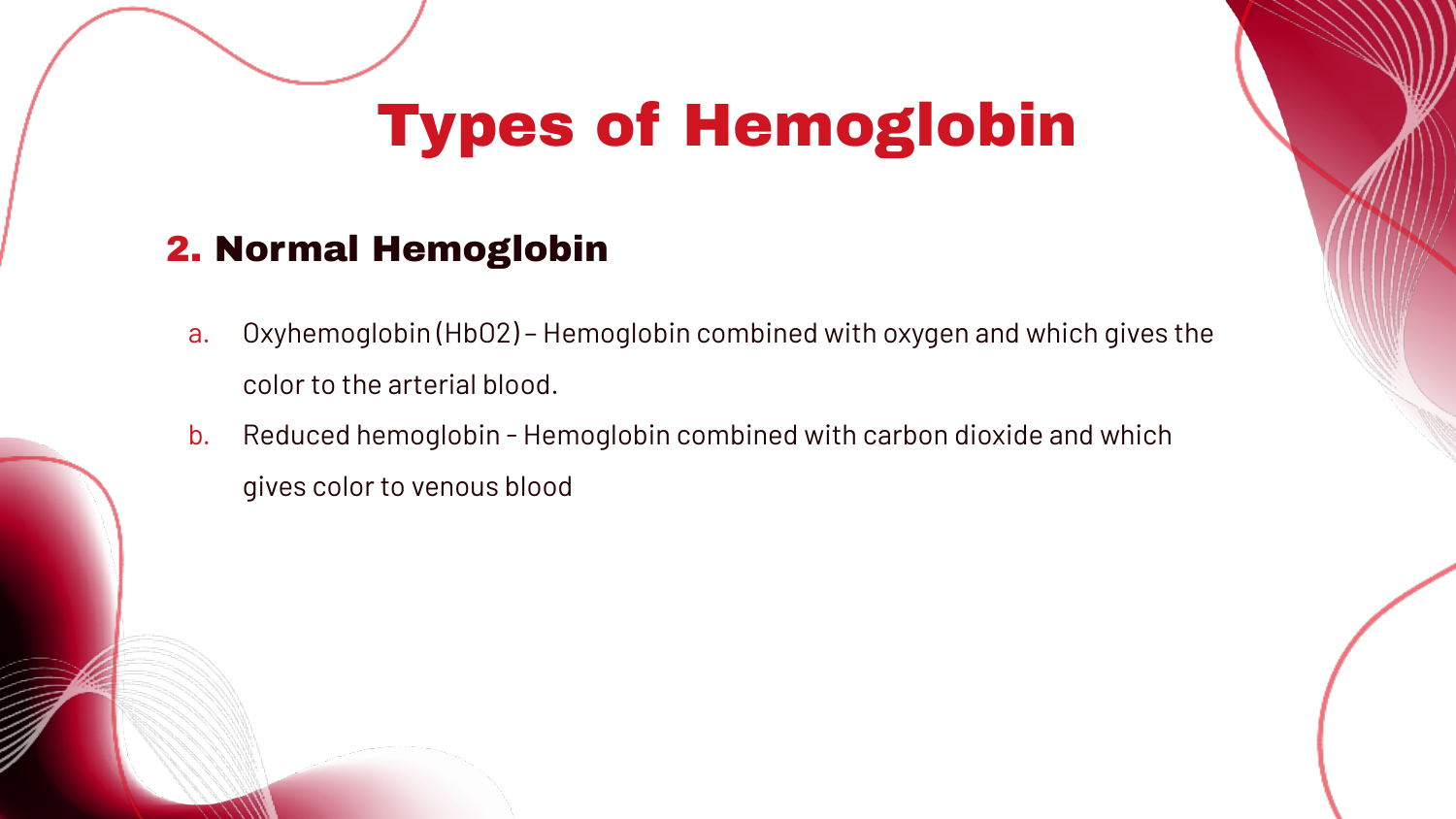

# Types of Hemoglobin
2. Normal Hemoglobin
Oxyhemoglobin (HbO2) – Hemoglobin combined with oxygen and which gives the color to the arterial blood.
Reduced hemoglobin - Hemoglobin combined with carbon dioxide and which gives color to venous blood